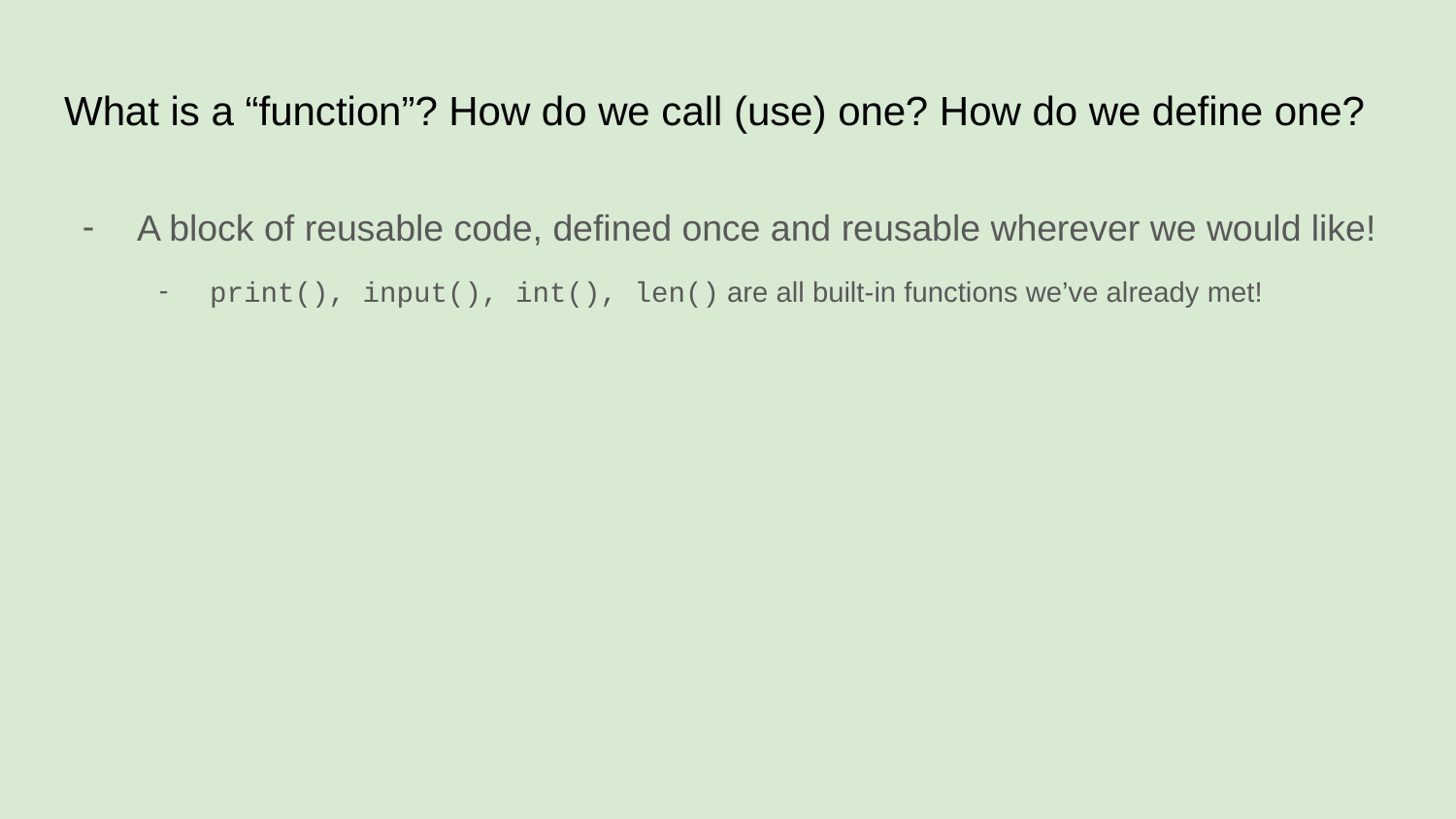

# What is a “function”? How do we call (use) one? How do we define one?
A block of reusable code, defined once and reusable wherever we would like!
print(), input(), int(), len() are all built-in functions we’ve already met!